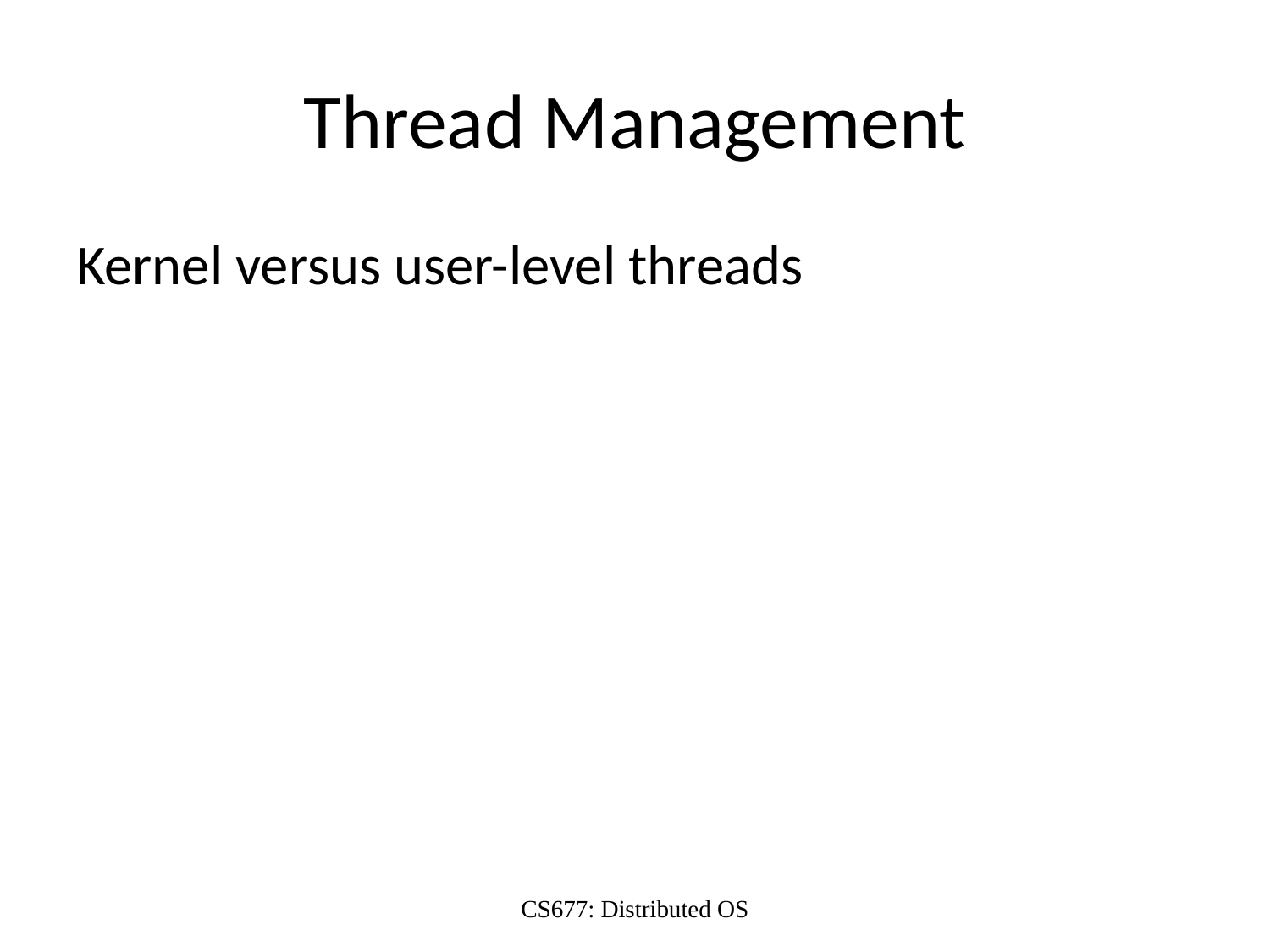

# Thread Management
Kernel versus user-level threads
CS677: Distributed OS